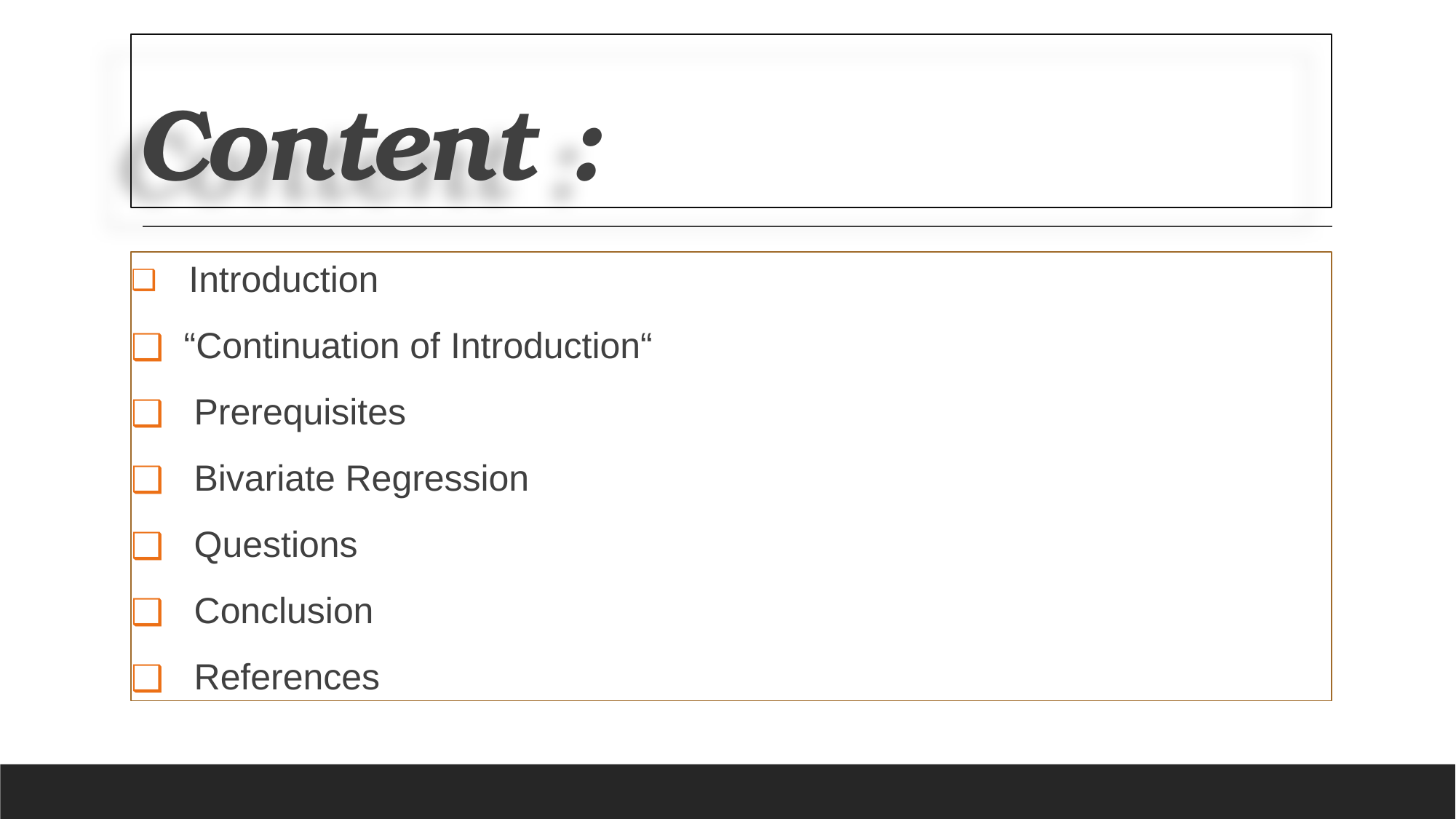

# Content :
    Introduction
  “Continuation of Introduction“
   Prerequisites
   Bivariate Regression
   Questions
   Conclusion
   References